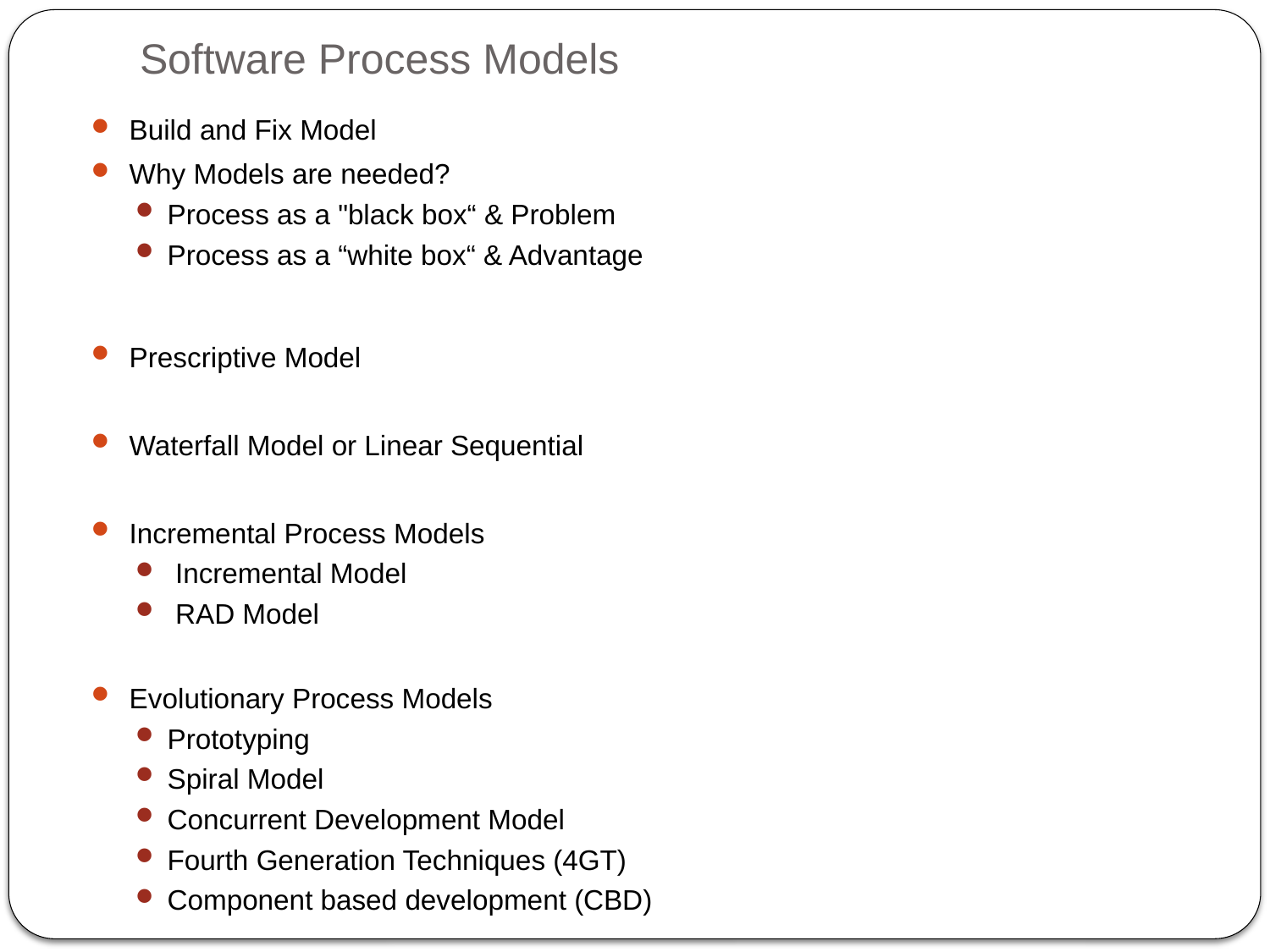

# Software Process Models
Build and Fix Model
Why Models are needed?
Process as a "black box“ & Problem
Process as a “white box“ & Advantage

Prescriptive Model

Waterfall Model or Linear Sequential

Incremental Process Models
 Incremental Model
 RAD Model

Evolutionary Process Models
Prototyping
Spiral Model
Concurrent Development Model
Fourth Generation Techniques (4GT)
Component based development (CBD)